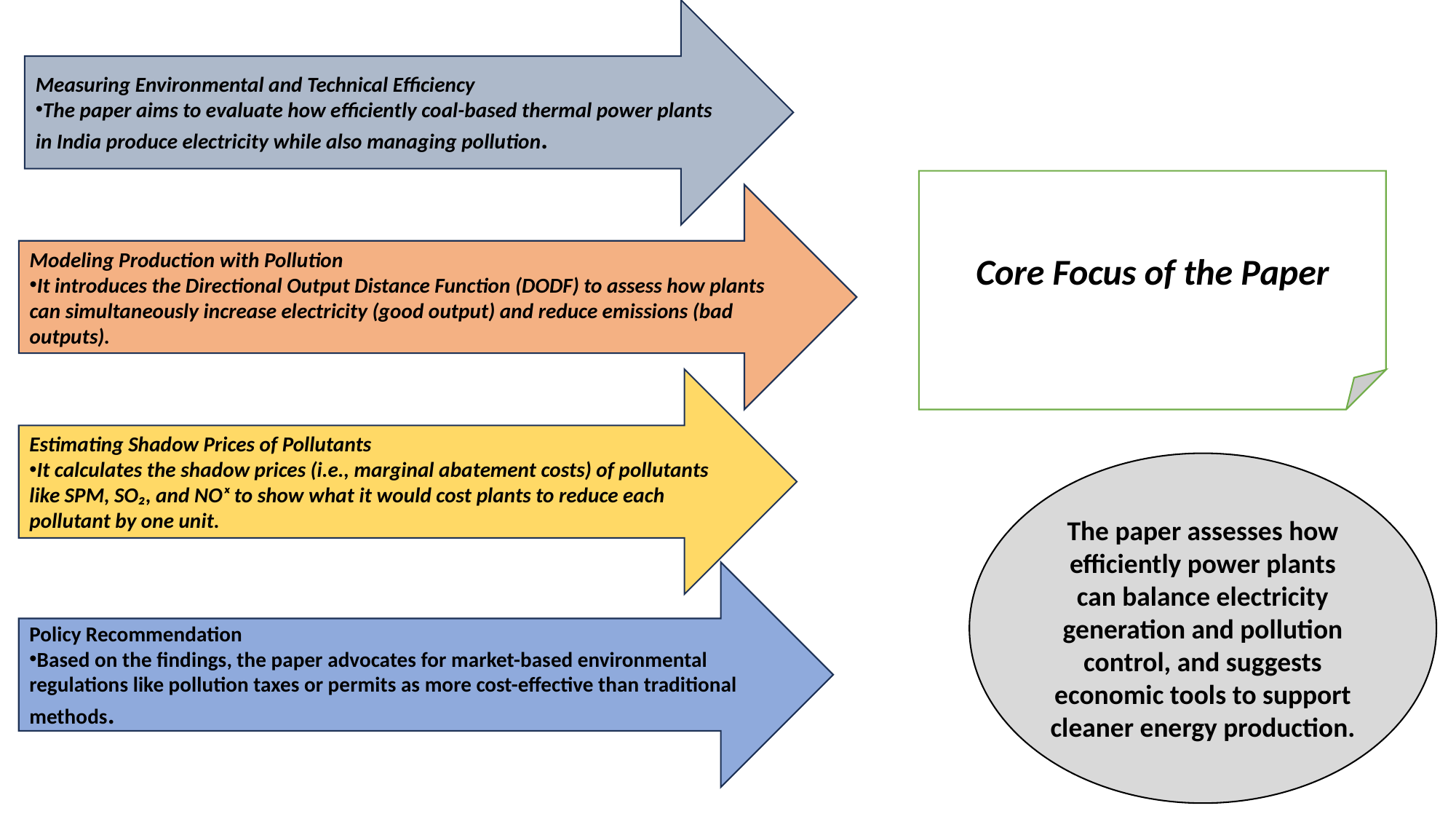

Measuring Environmental and Technical Efficiency
The paper aims to evaluate how efficiently coal-based thermal power plants in India produce electricity while also managing pollution.
Core Focus of the Paper
Modeling Production with Pollution
It introduces the Directional Output Distance Function (DODF) to assess how plants can simultaneously increase electricity (good output) and reduce emissions (bad outputs).
Estimating Shadow Prices of Pollutants
It calculates the shadow prices (i.e., marginal abatement costs) of pollutants like SPM, SO₂, and NOₓ to show what it would cost plants to reduce each pollutant by one unit.
The paper assesses how efficiently power plants can balance electricity generation and pollution control, and suggests economic tools to support cleaner energy production.
Policy Recommendation
Based on the findings, the paper advocates for market-based environmental regulations like pollution taxes or permits as more cost-effective than traditional methods.